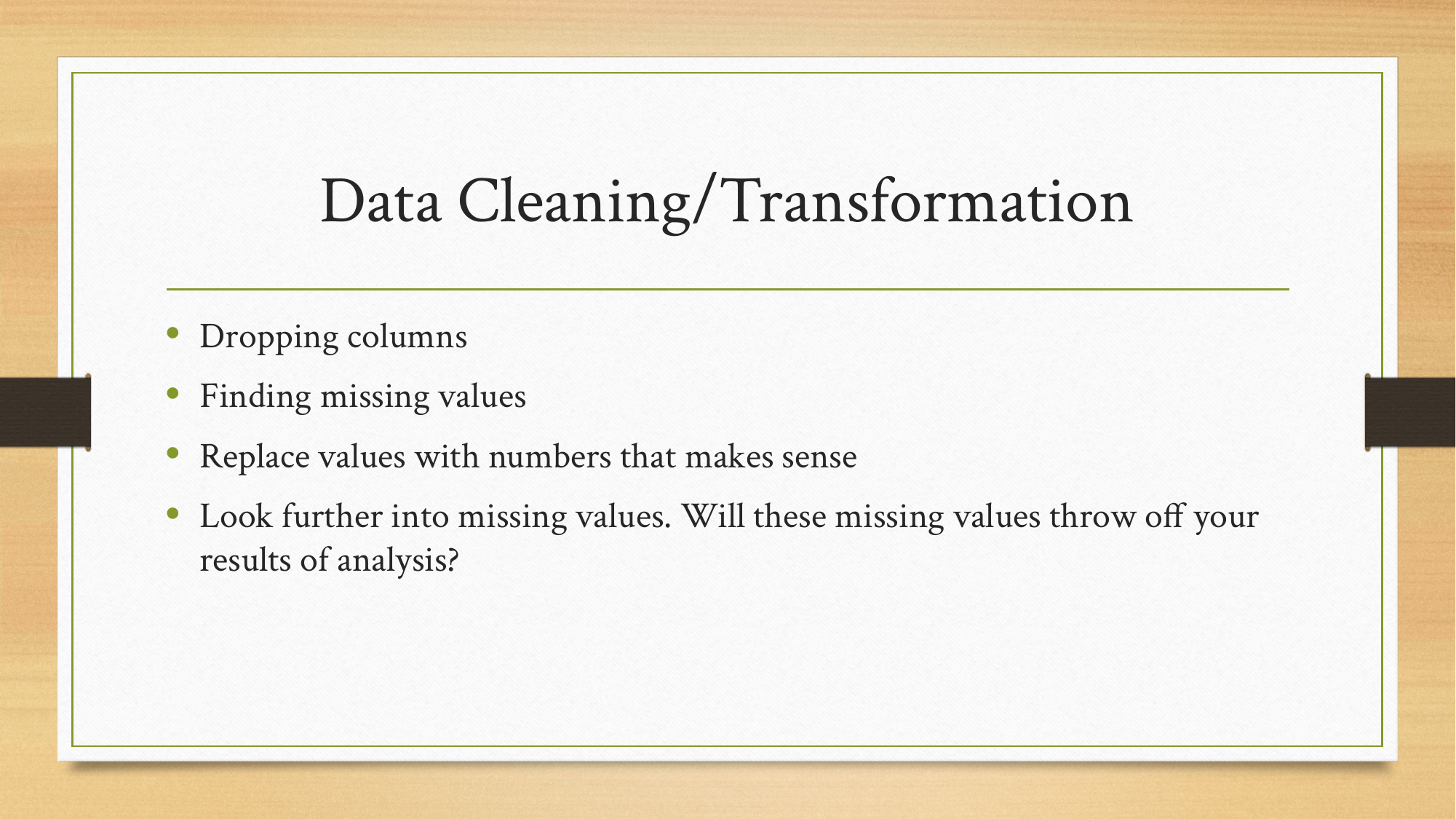

# Data Cleaning/Transformation
Dropping columns
Finding missing values
Replace values with numbers that makes sense
Look further into missing values. Will these missing values throw off your results of analysis?